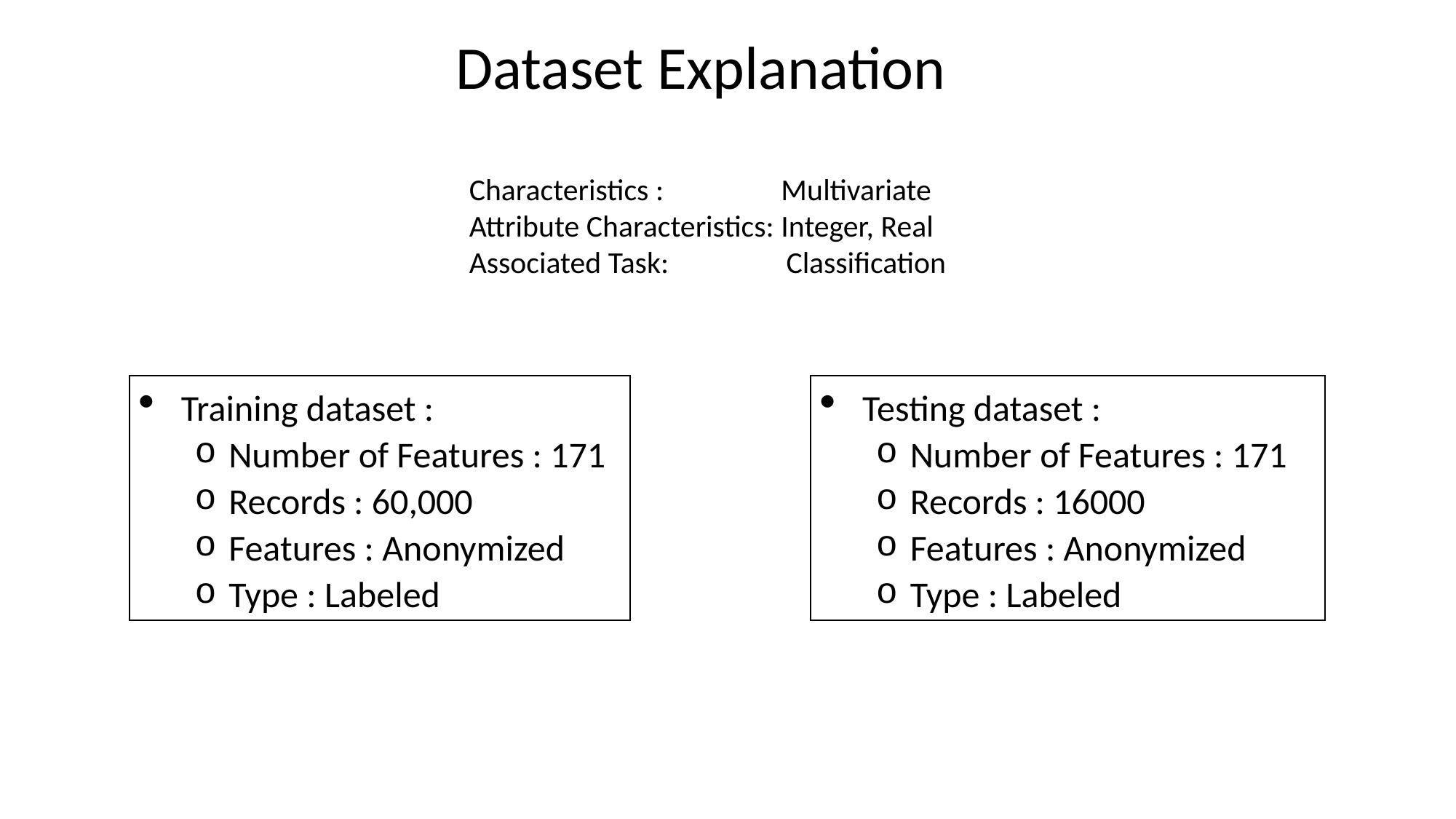

Dataset Explanation
Characteristics :                 Multivariate
Attribute Characteristics: Integer, Real
Associated Task:                 Classification
Training dataset :
Number of Features : 171
Records : 60,000
Features : Anonymized
Type : Labeled
Testing dataset :
Number of Features : 171
Records : 16000
Features : Anonymized
Type : Labeled